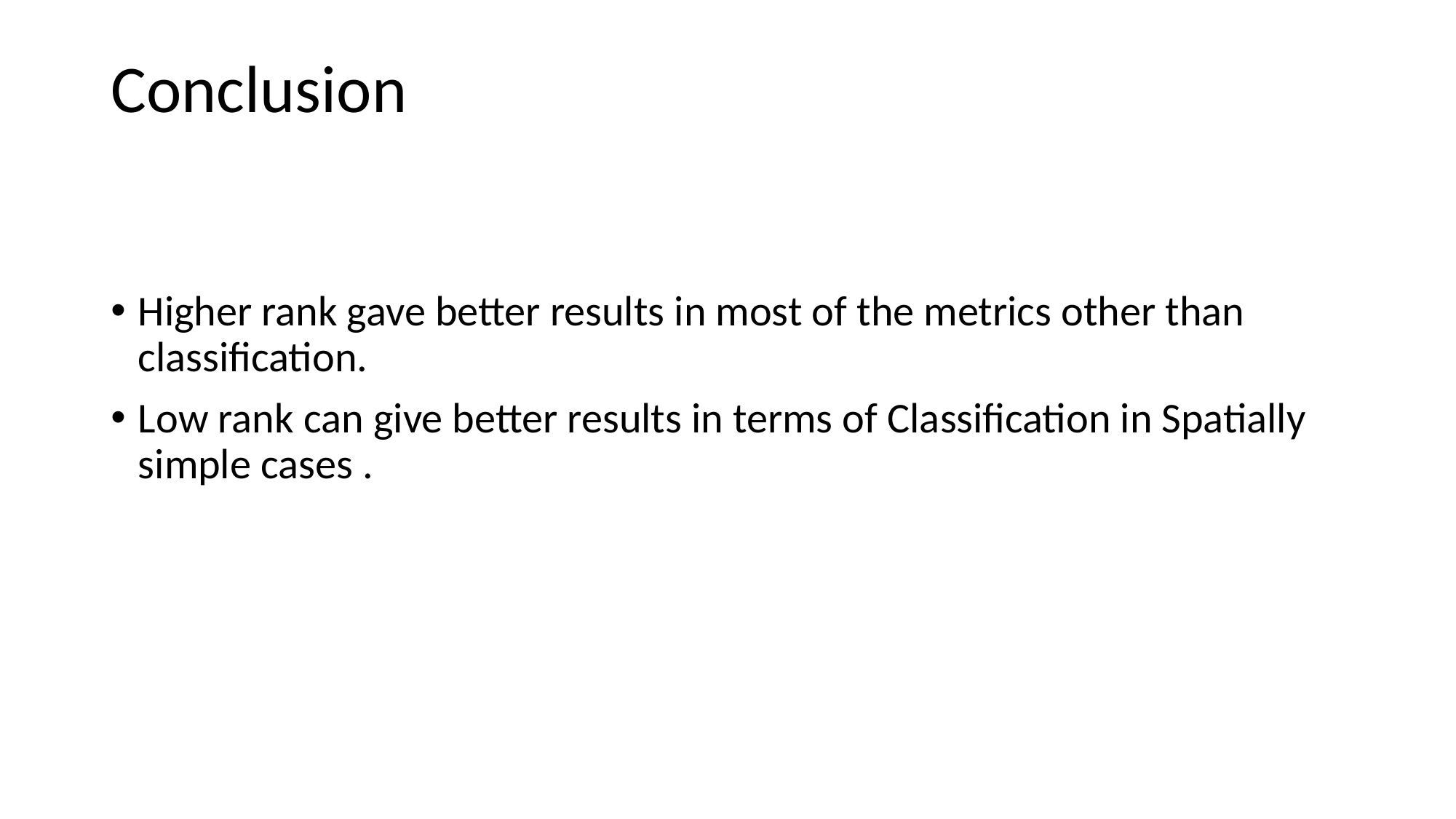

# Conclusion

Higher rank gave better results in most of the metrics other than classification.
Low rank can give better results in terms of Classification in Spatially simple cases .